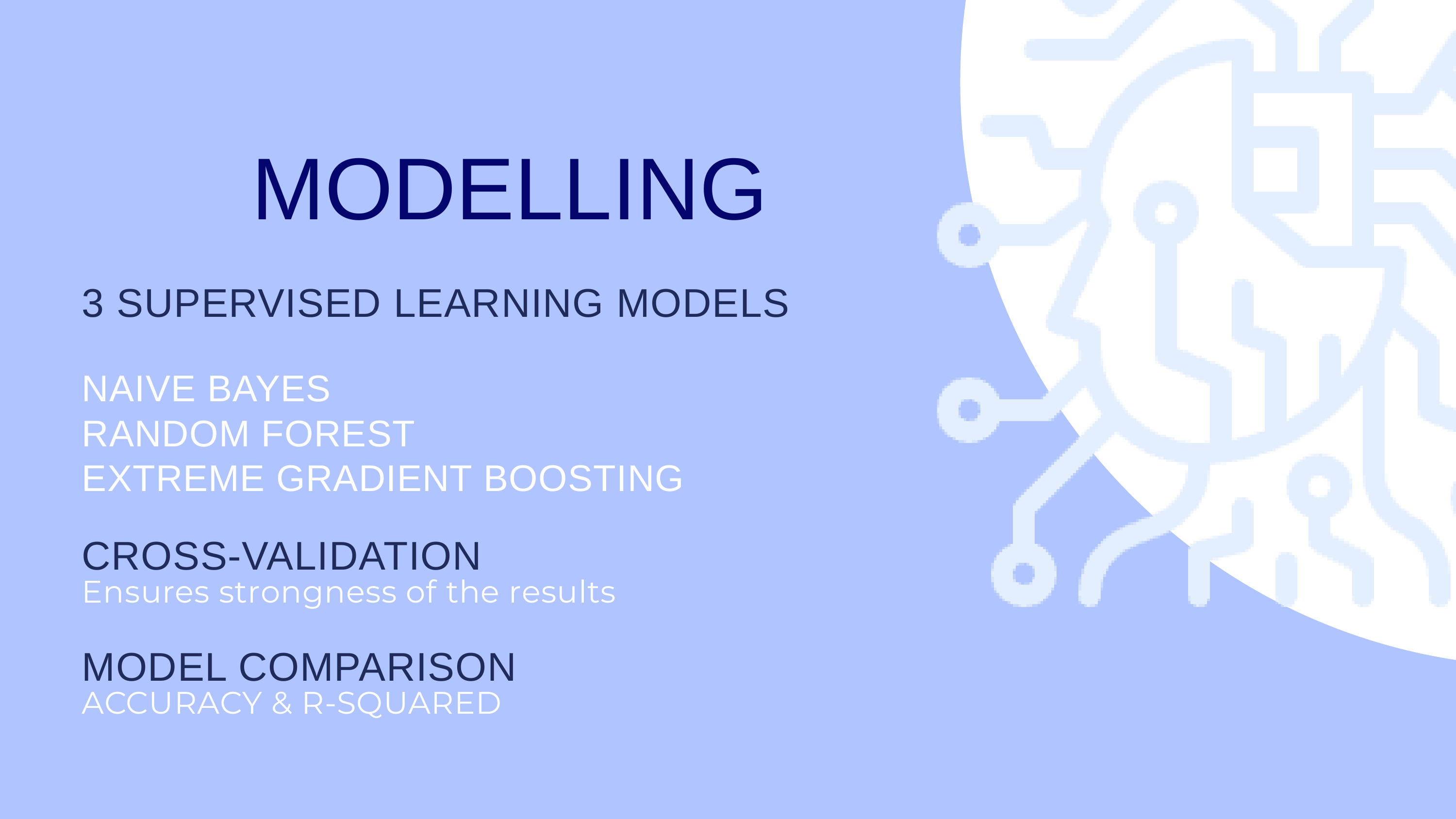

MODELLING
3 SUPERVISED LEARNING MODELS

NAIVE BAYES
RANDOM FOREST
EXTREME GRADIENT BOOSTING

CROSS-VALIDATION
Ensures strongness of the results

MODEL COMPARISON
ACCURACY & R-SQUARED